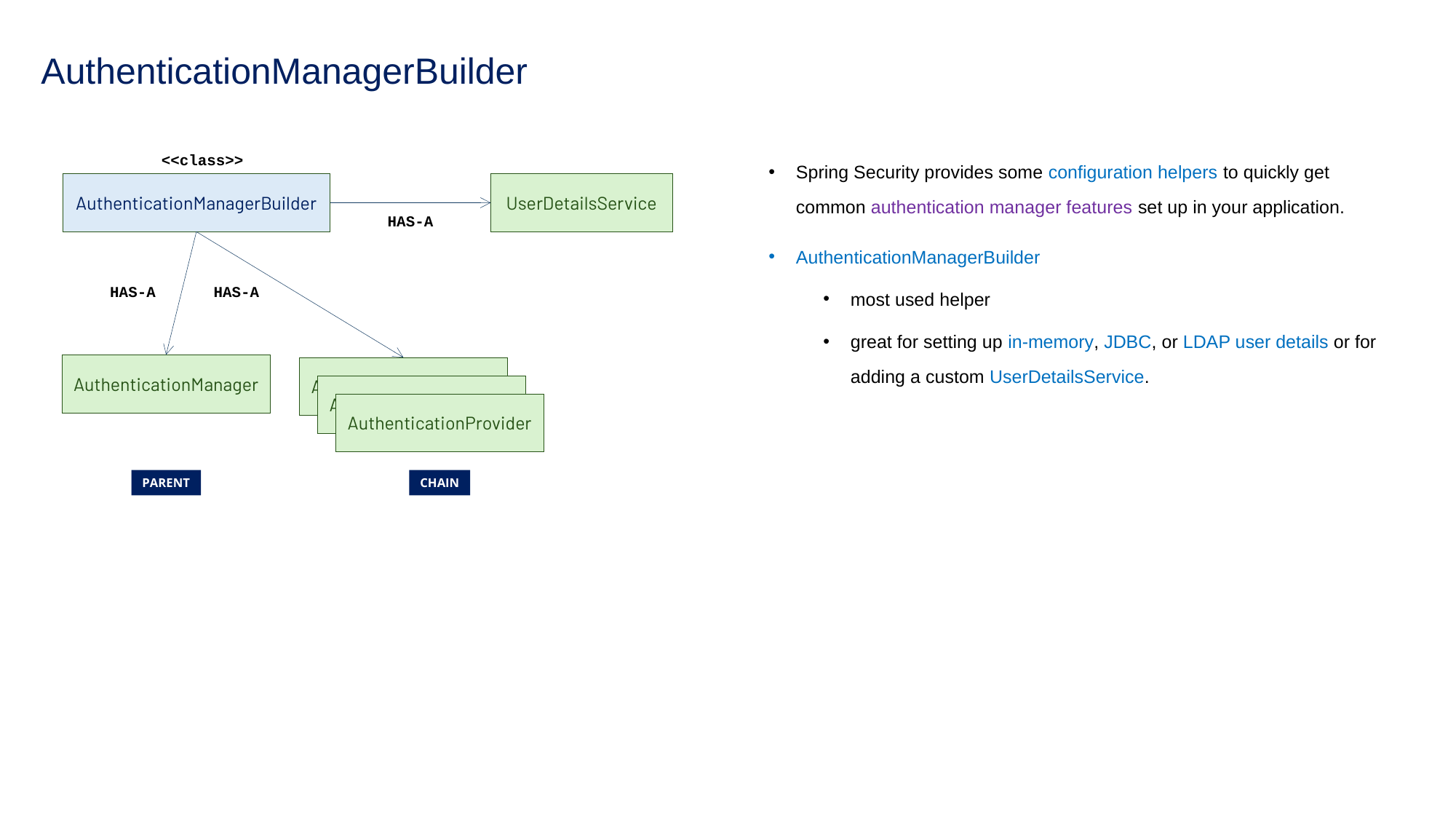

# AuthenticationManagerBuilder
Spring Security provides some configuration helpers to quickly get common authentication manager features set up in your application.
AuthenticationManagerBuilder
most used helper
great for setting up in-memory, JDBC, or LDAP user details or for adding a custom UserDetailsService.
<<class>>
AuthenticationManagerBuilder
UserDetailsService
HAS-A
HAS-A
HAS-A
AuthenticationManager
AuthenticationProvider
AuthenticationProvider
AuthenticationProvider
PARENT
CHAIN